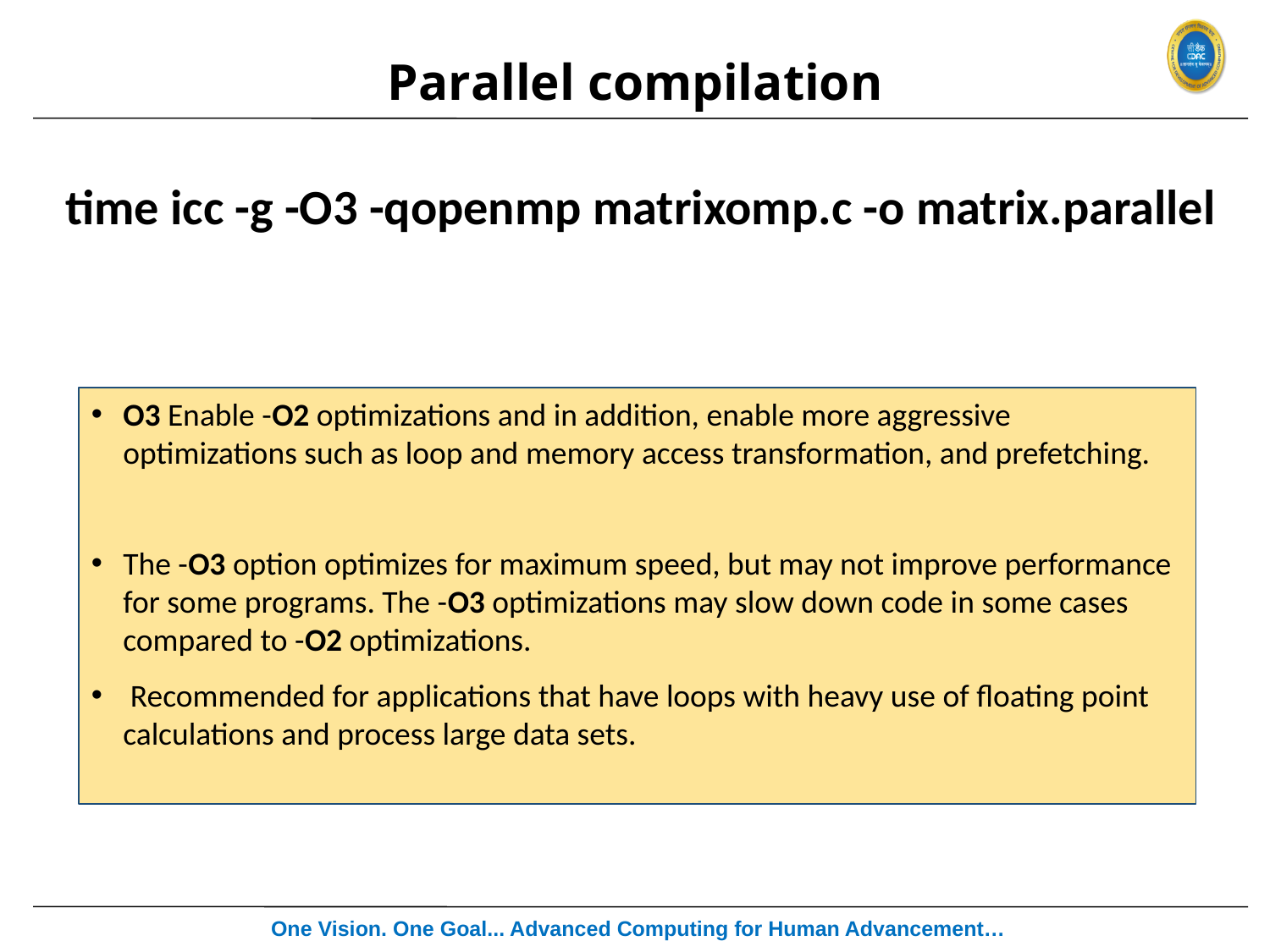

# Parallel compilation
time icc -g -O3 -qopenmp matrixomp.c -o matrix.parallel

O3 Enable -O2 optimizations and in addition, enable more aggressive optimizations such as loop and memory access transformation, and prefetching.

The -O3 option optimizes for maximum speed, but may not improve performance for some programs. The -O3 optimizations may slow down code in some cases compared to -O2 optimizations.
 Recommended for applications that have loops with heavy use of floating point calculations and process large data sets.